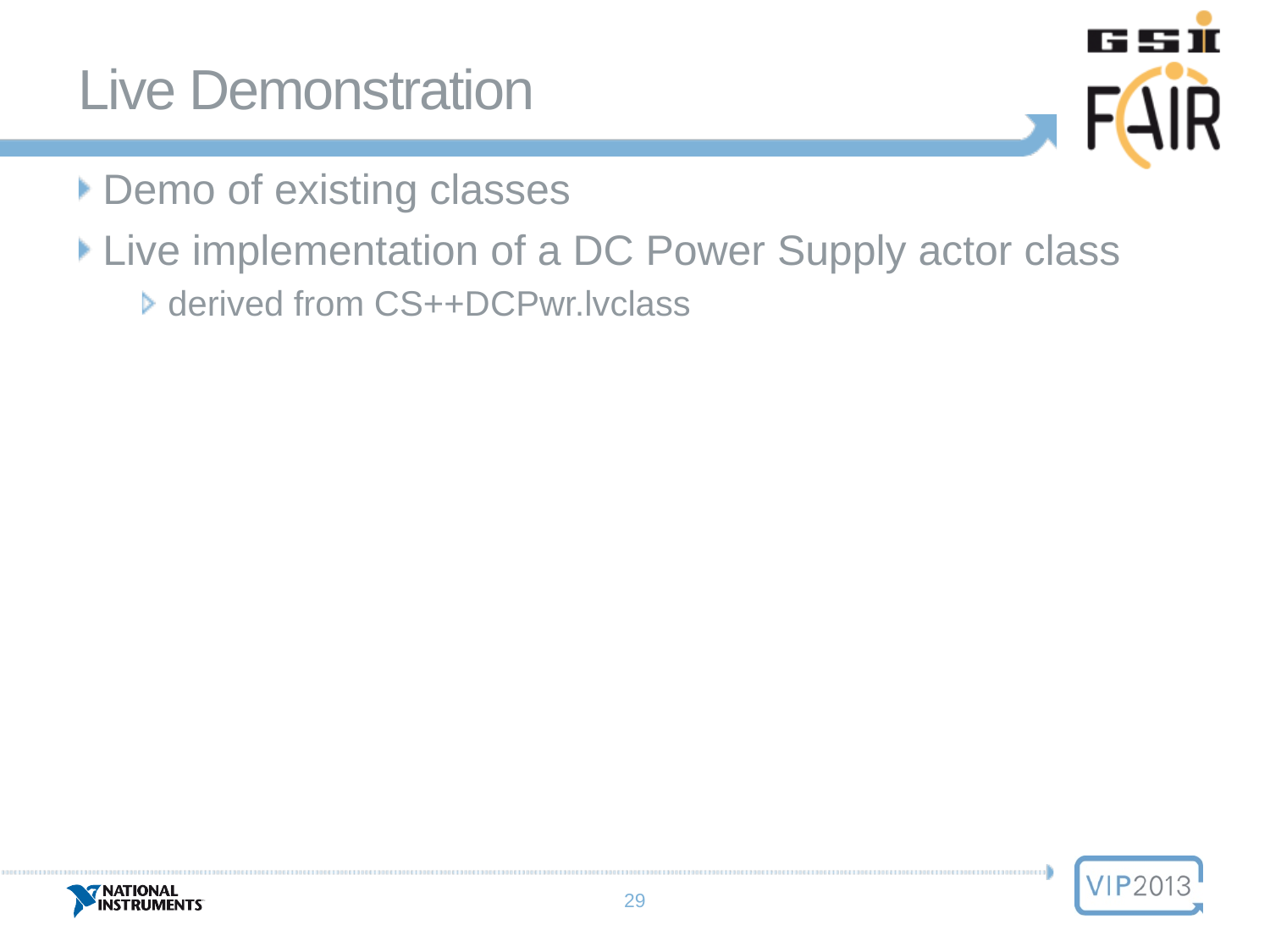

# Live Demonstration
Demo of existing classes
Live implementation of a DC Power Supply actor class
derived from CS++DCPwr.lvclass